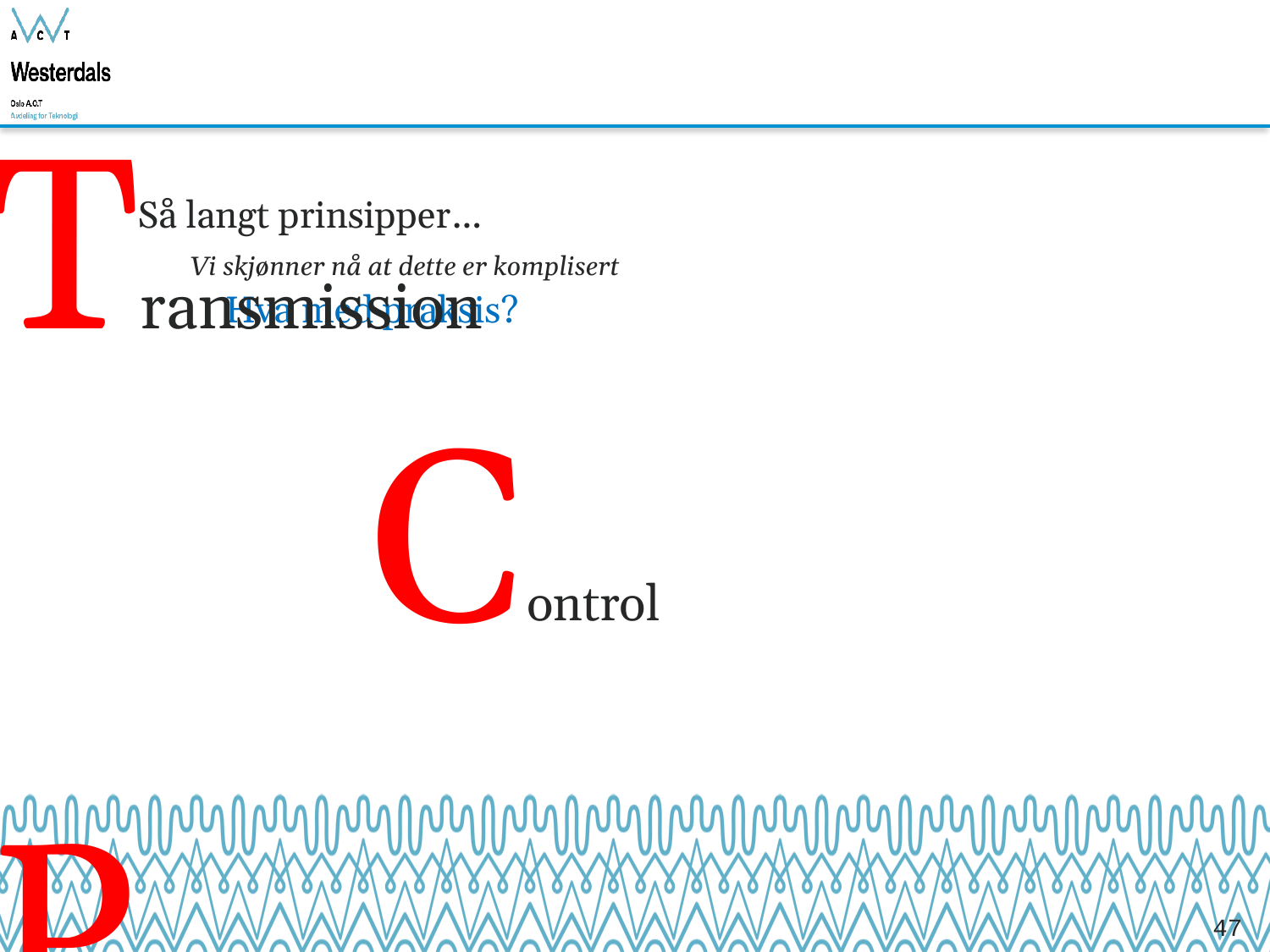

# Så langt prinsipper… Vi skjønner nå at dette er komplisert Hva med praksis?
Transmission
			Control
							Protocol
47